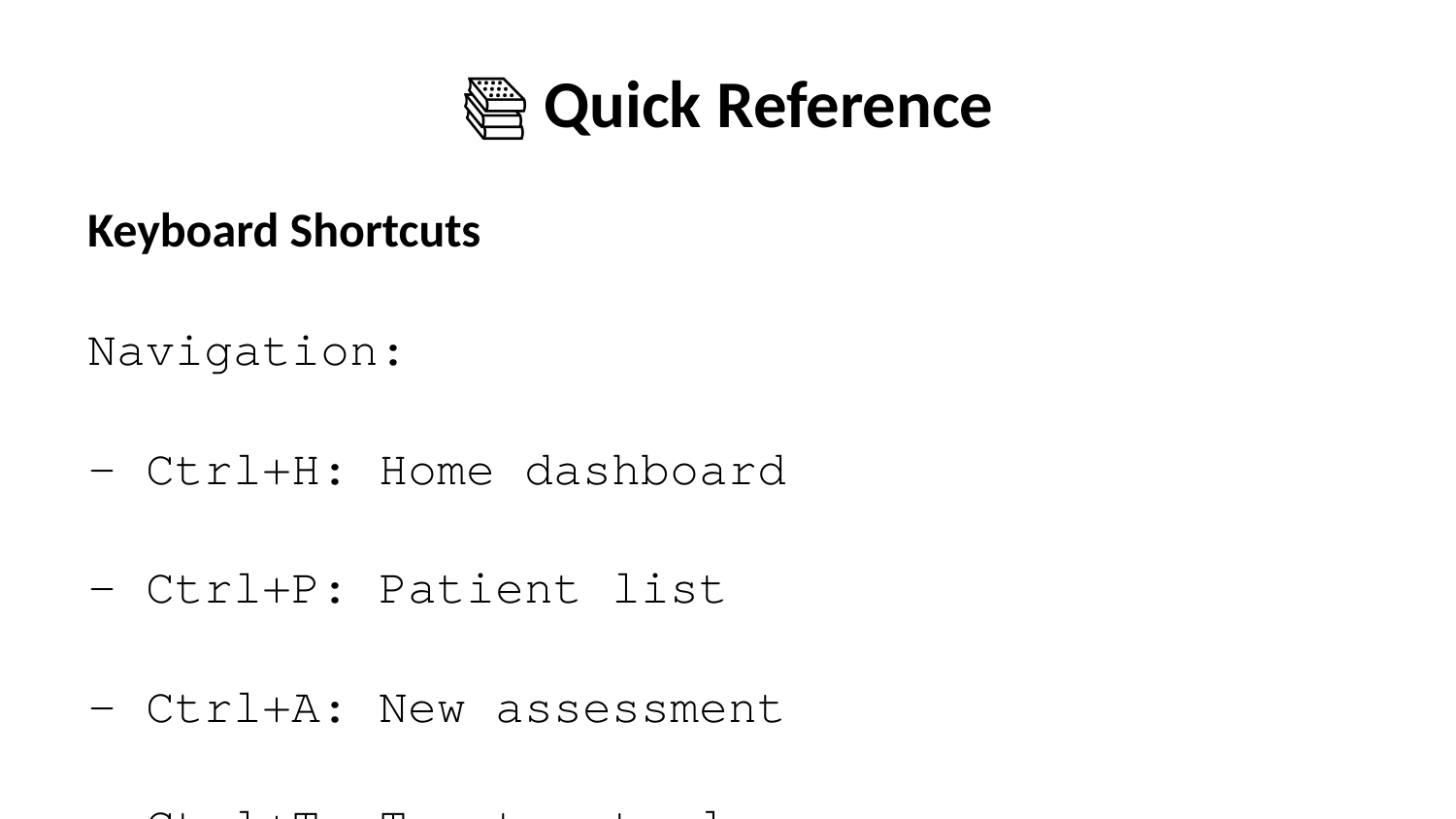

# 📚 Quick Reference
Keyboard Shortcuts
Navigation:
- Ctrl+H: Home dashboard
- Ctrl+P: Patient list
- Ctrl+A: New assessment
- Ctrl+T: Treatment plans
- Ctrl+S: Save current work

Search Functions:
- Ctrl+F: Find patient
- Ctrl+G: Global search
- Ctrl+R: Recent activities
- Ctrl+N: New patient
- Ctrl+M: Messages
Status Indicators
Patient Status:
- Green: Active treatment
- Yellow: Pending assessment
- Red: High risk/urgent
- Blue: Completed treatment
- Gray: Inactive/discharged

Assessment Status:
- Complete: All sections finished
- In Progress: Partially completed
- Scheduled: Appointment booked
- Overdue: Past due date
- Cancelled: Session cancelled